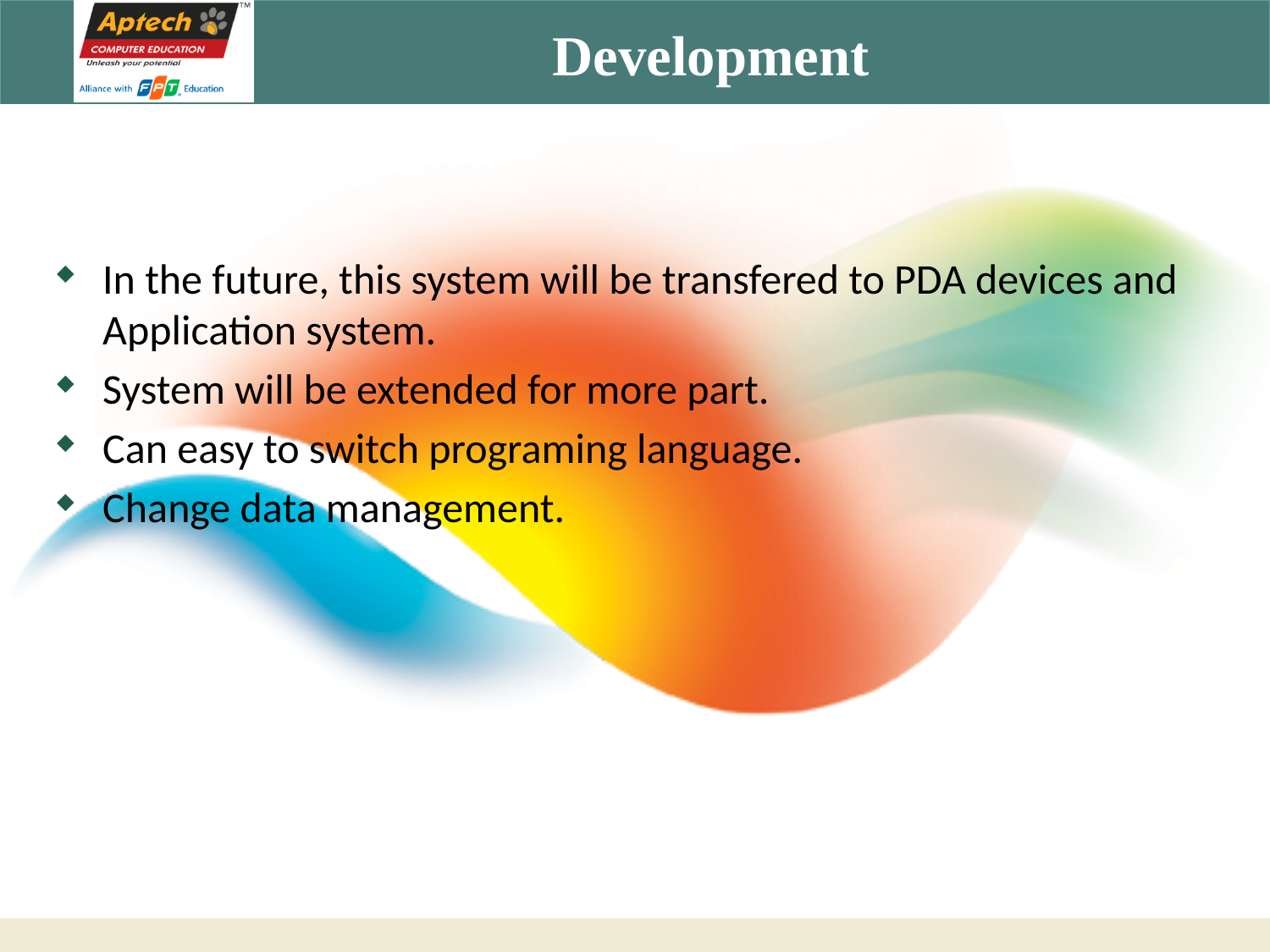

# Development

In the future, this system will be transfered to PDA devices and Application system.
System will be extended for more part.
Can easy to switch programing language.
Change data management.

7